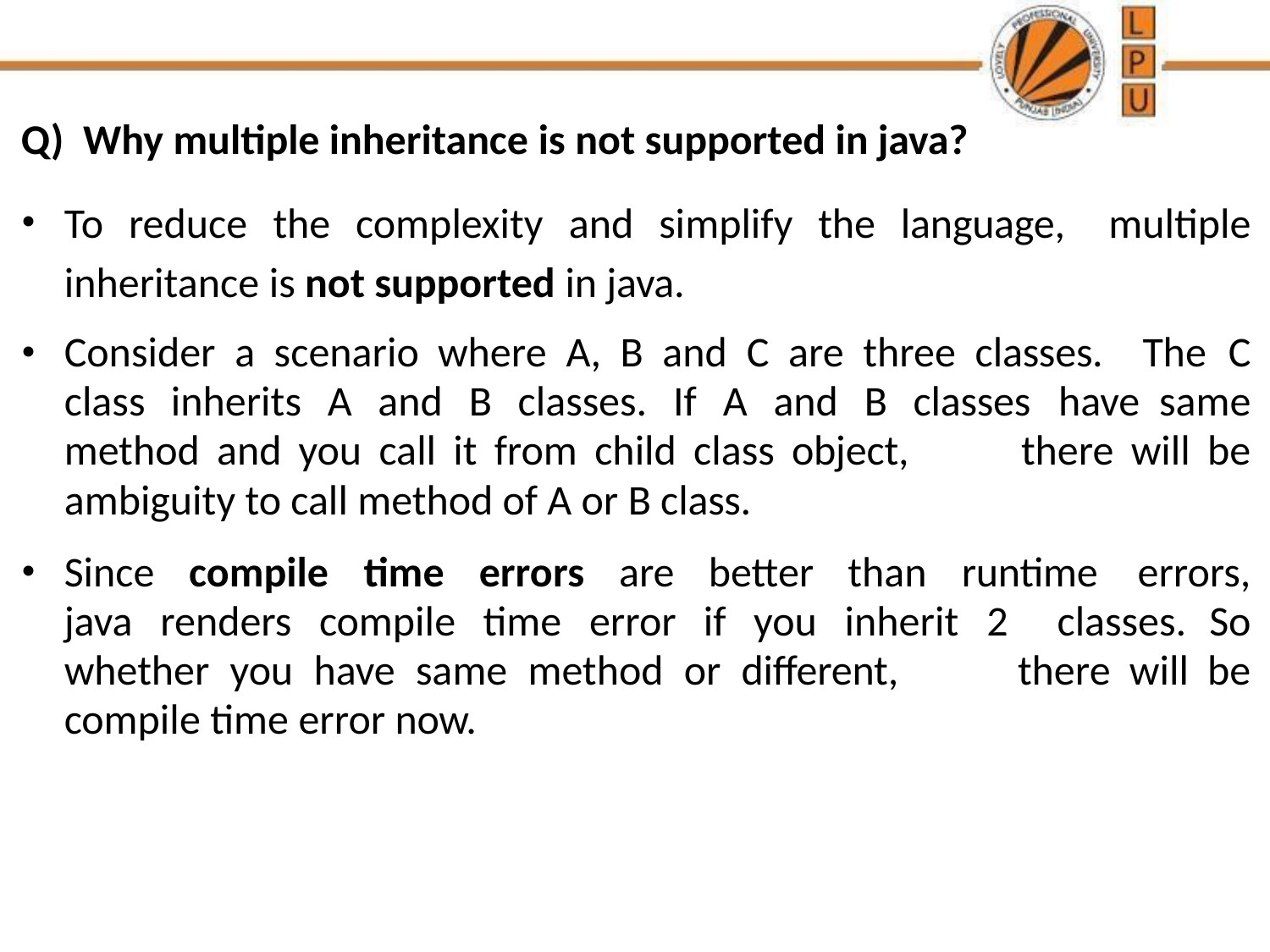

Why multiple inheritance is not supported in java?
To  reduce  the  complexity  and  simplify  the  language, 	multiple inheritance is not supported in java.
Consider a scenario where A, B and C are three classes. 	The C class inherits A and B classes. If A and B classes 	have same method and you call it from child class object, 	there will be ambiguity to call method of A or B class.
Since  compile  time  errors  are  better  than  runtime 	errors, java renders compile time error if you inherit 2 	classes. So whether you have same method or different, 	there will be compile time error now.